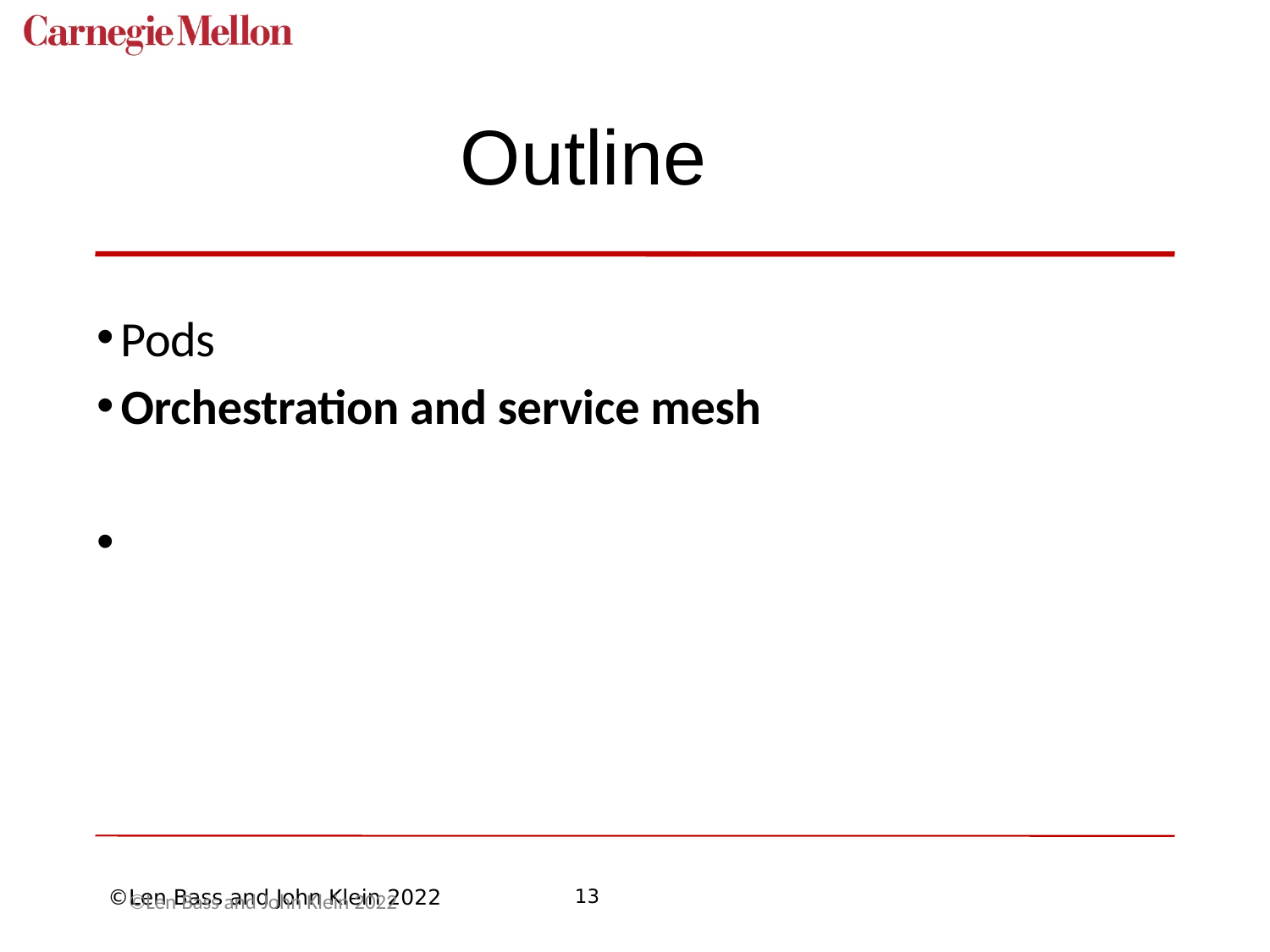

# Outline
Pods
Orchestration and service mesh

©Len Bass and John Klein 2022
13